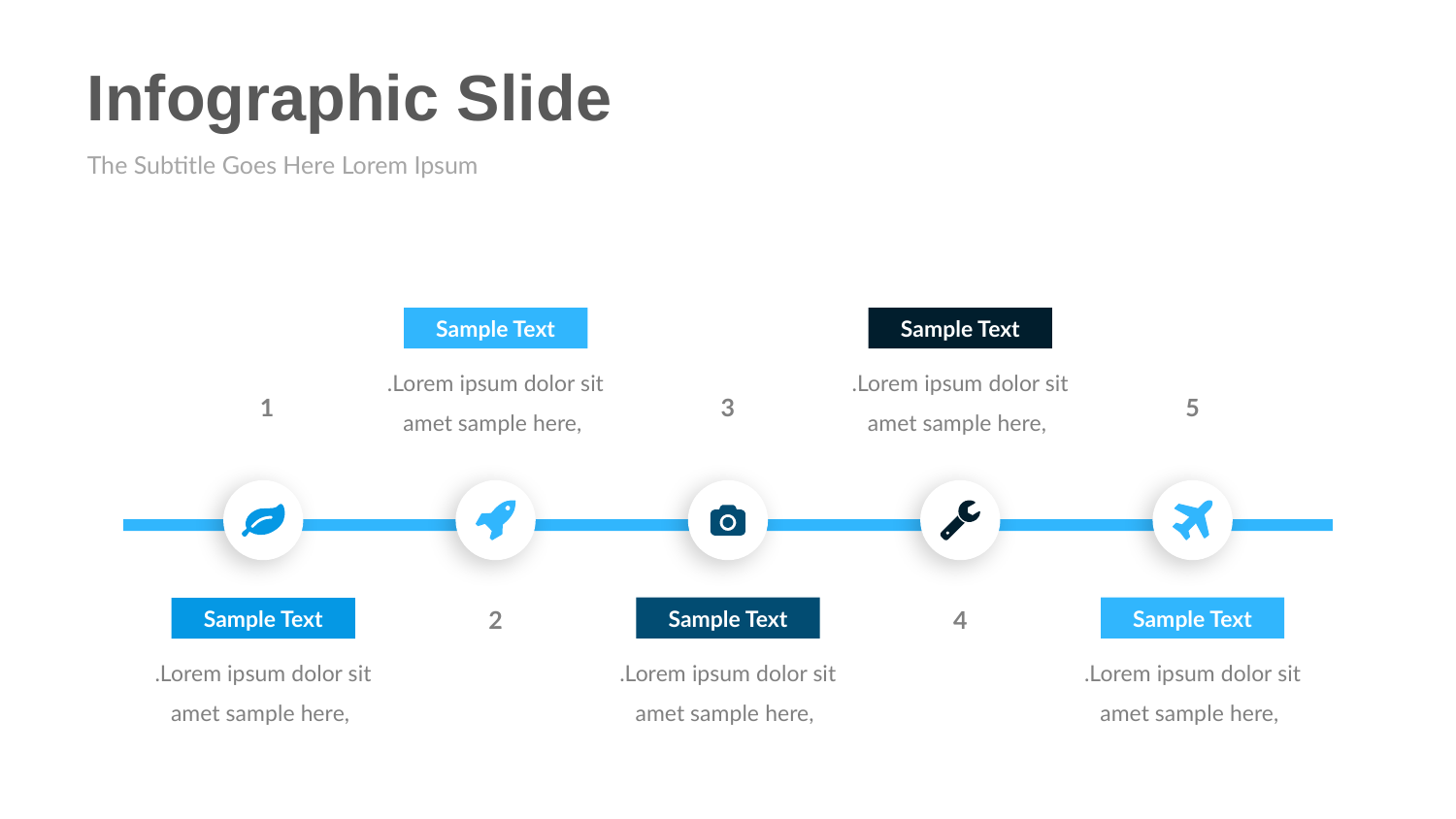

Infographic Slide
The Subtitle Goes Here Lorem Ipsum
Sample Text
Sample Text
.Lorem ipsum dolor sit amet sample here,
.Lorem ipsum dolor sit amet sample here,
1
3
5

Sample Text
Sample Text
Sample Text
2
4
.Lorem ipsum dolor sit amet sample here,
.Lorem ipsum dolor sit amet sample here,
.Lorem ipsum dolor sit amet sample here,